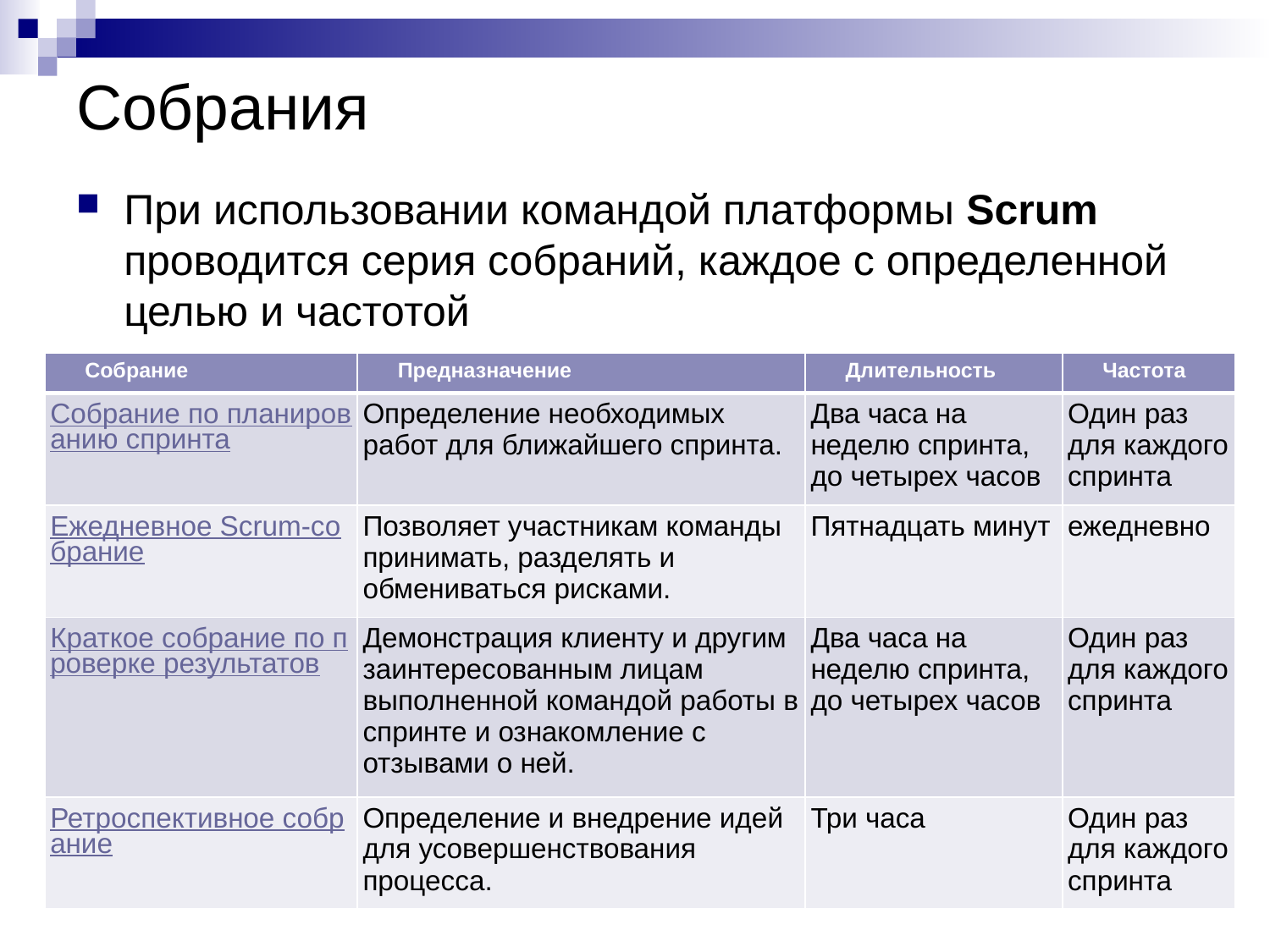

# Собрания
При использовании командой платформы Scrum проводится серия собраний, каждое с определенной целью и частотой

| Собрание | Предназначение | Длительность | Частота |
| --- | --- | --- | --- |
| Собрание по планированию спринта | Определение необходимых работ для ближайшего спринта. | Два часа на неделю спринта, до четырех часов | Один раз для каждого спринта |
| Ежедневное Scrum-собрание | Позволяет участникам команды принимать, разделять и обмениваться рисками. | Пятнадцать минут | ежедневно |
| Краткое собрание по проверке результатов | Демонстрация клиенту и другим заинтересованным лицам выполненной командой работы в спринте и ознакомление с отзывами о ней. | Два часа на неделю спринта, до четырех часов | Один раз для каждого спринта |
| Ретроспективное собрание | Определение и внедрение идей для усовершенствования процесса. | Три часа | Один раз для каждого спринта |